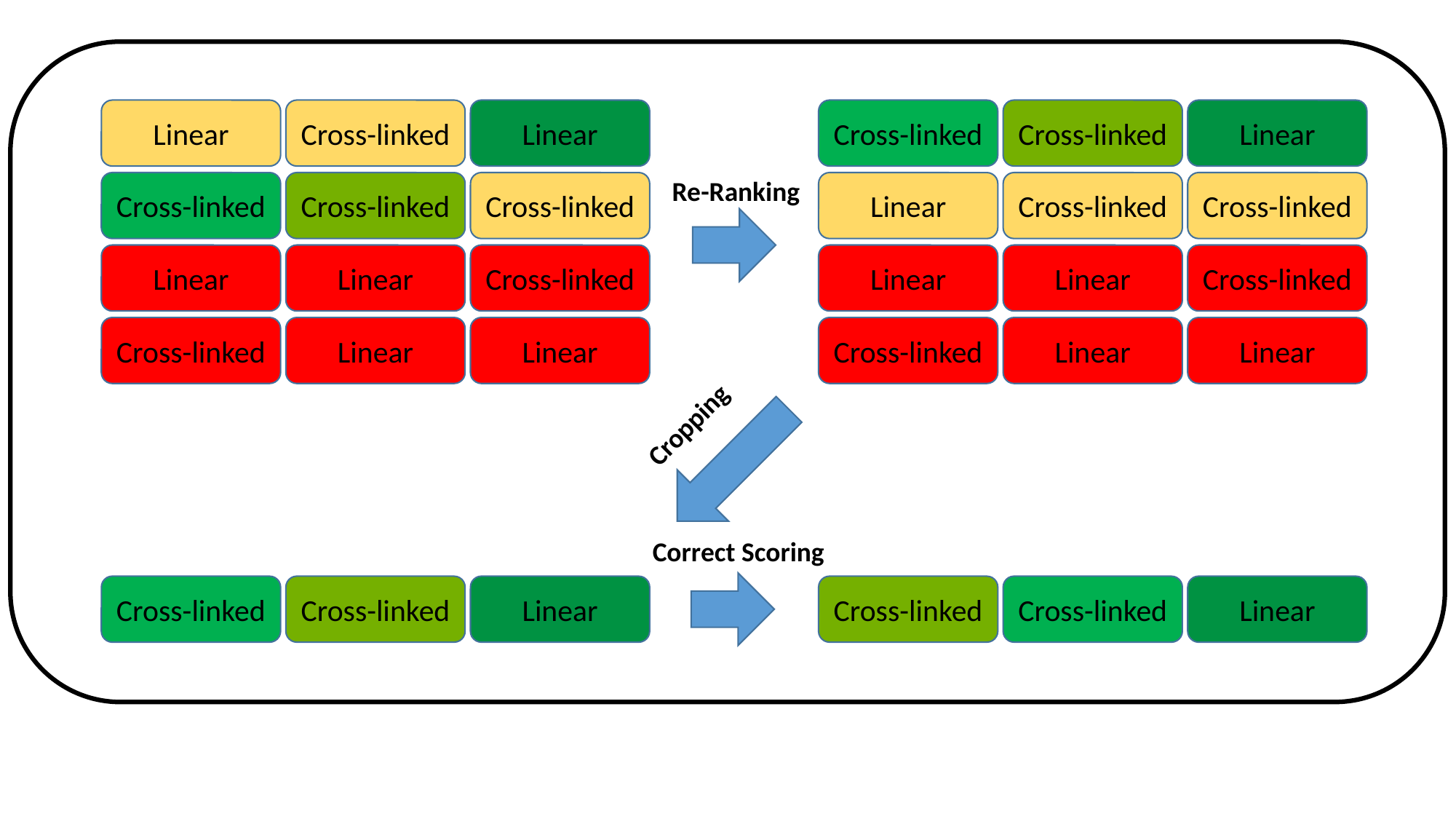

Linear
Cross-linked
Linear
Cross-linked
Cross-linked
Cross-linked
Linear
Linear
Linear
Cross-linked
Cross-linked
Linear
Cross-linked
Linear
Linear
Cross-linked
Cross-linked
Cross-linked
Linear
Linear
Linear
Cross-linked
Cross-linked
Linear
Re-Ranking

Cropping

Correct Scoring

Cross-linked
Cross-linked
Linear
Cross-linked
Cross-linked
Linear